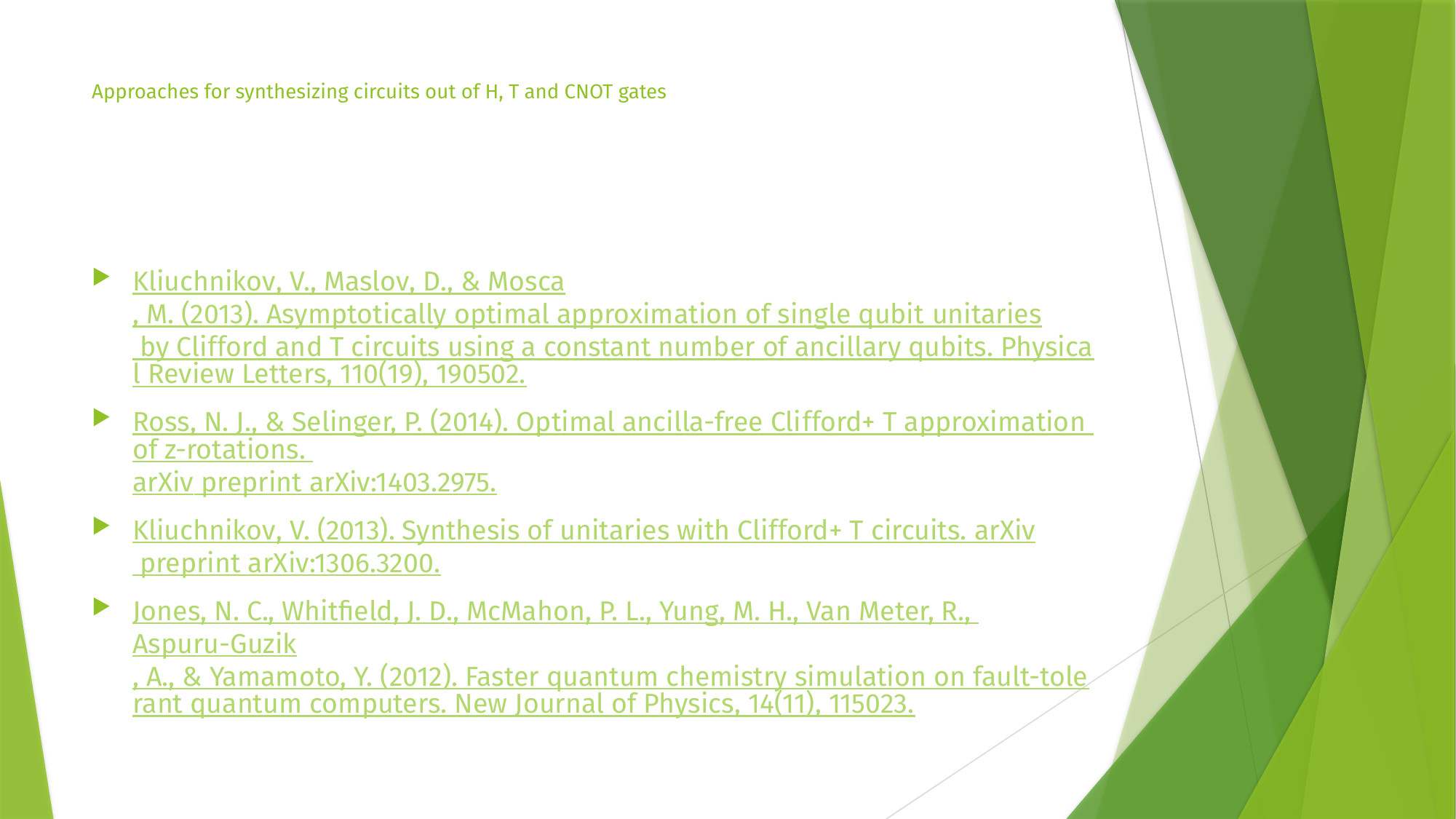

# Approaches for synthesizing circuits out of H, T and CNOT gates
Kliuchnikov, V., Maslov, D., & Mosca, M. (2013). Asymptotically optimal approximation of single qubit unitaries by Cliﬀord and T circuits using a constant number of ancillary qubits. Physical Review Letters, 110(19), 190502.
Ross, N. J., & Selinger, P. (2014). Optimal ancilla-free Cliﬀord+ T approximation of z-rotations. arXiv preprint arXiv:1403.2975.
Kliuchnikov, V. (2013). Synthesis of unitaries with Cliﬀord+ T circuits. arXiv preprint arXiv:1306.3200.
Jones, N. C., Whitﬁeld, J. D., McMahon, P. L., Yung, M. H., Van Meter, R., Aspuru-Guzik, A., & Yamamoto, Y. (2012). Faster quantum chemistry simulation on fault-tolerant quantum computers. New Journal of Physics, 14(11), 115023.